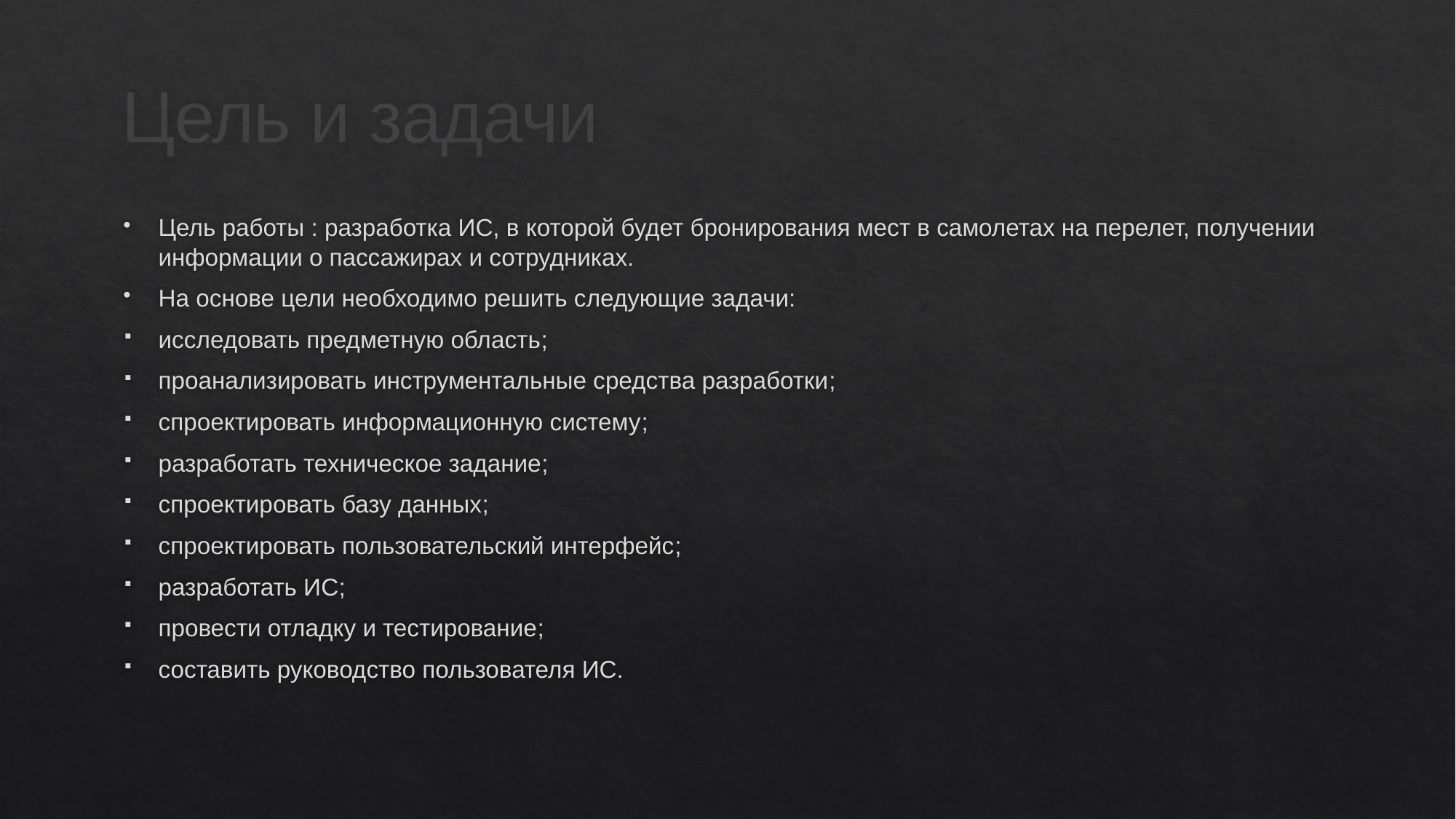

# Цель и задачи
Цель работы : разработка ИС, в которой будет бронирования мест в самолетах на перелет, получении информации о пассажирах и сотрудниках.
На основе цели необходимо решить следующие задачи:
исследовать предметную область;
проанализировать инструментальные средства разработки;
спроектировать информационную систему;
разработать техническое задание;
спроектировать базу данных;
спроектировать пользовательский интерфейс;
разработать ИС;
провести отладку и тестирование;
составить руководство пользователя ИС.